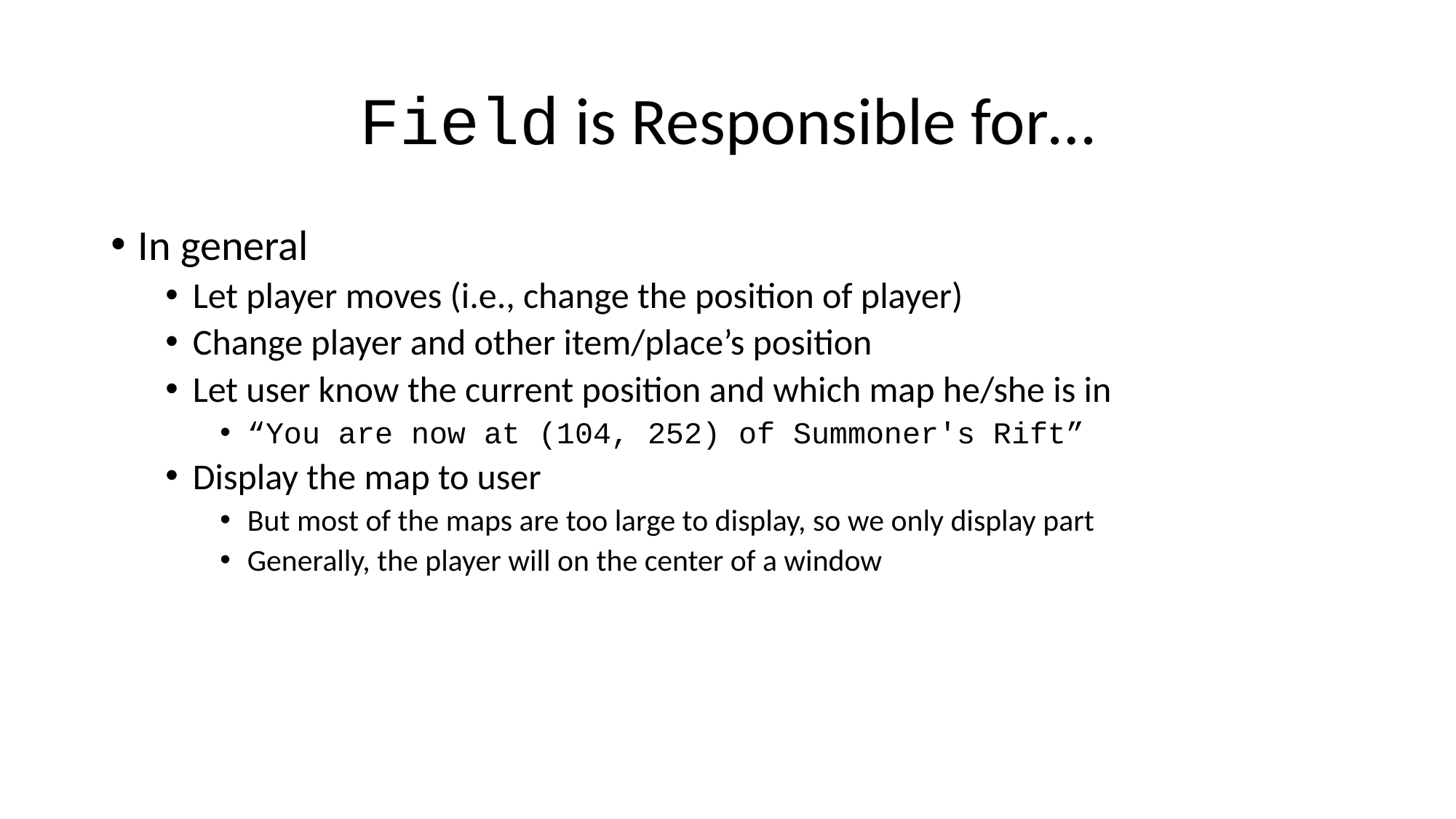

# Field is Responsible for…
In general
Let player moves (i.e., change the position of player)
Change player and other item/place’s position
Let user know the current position and which map he/she is in
“You are now at (104, 252) of Summoner's Rift”
Display the map to user
But most of the maps are too large to display, so we only display part
Generally, the player will on the center of a window